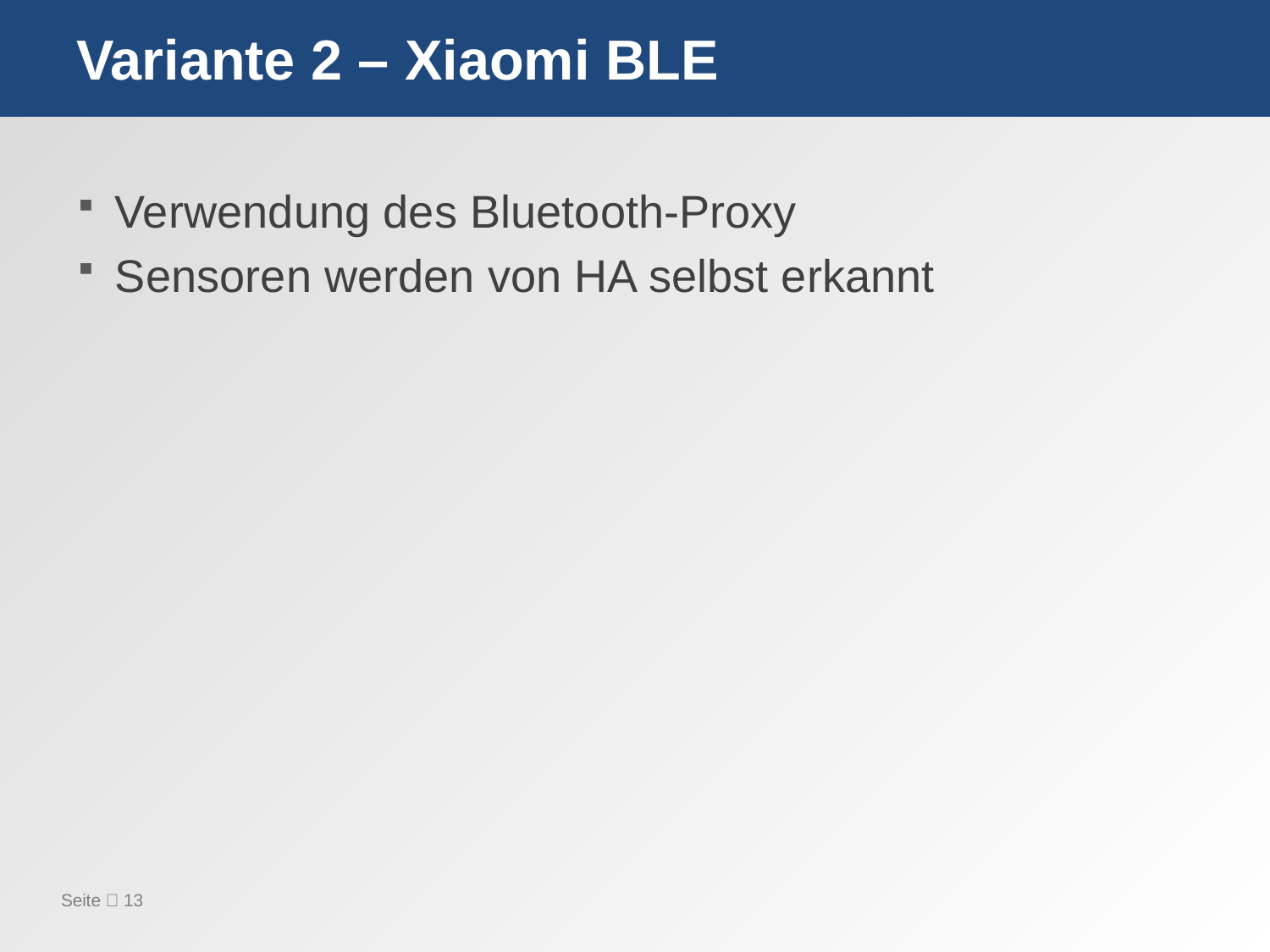

# Variante 2 – Xiaomi BLE
Verwendung des Bluetooth-Proxy
Sensoren werden von HA selbst erkannt